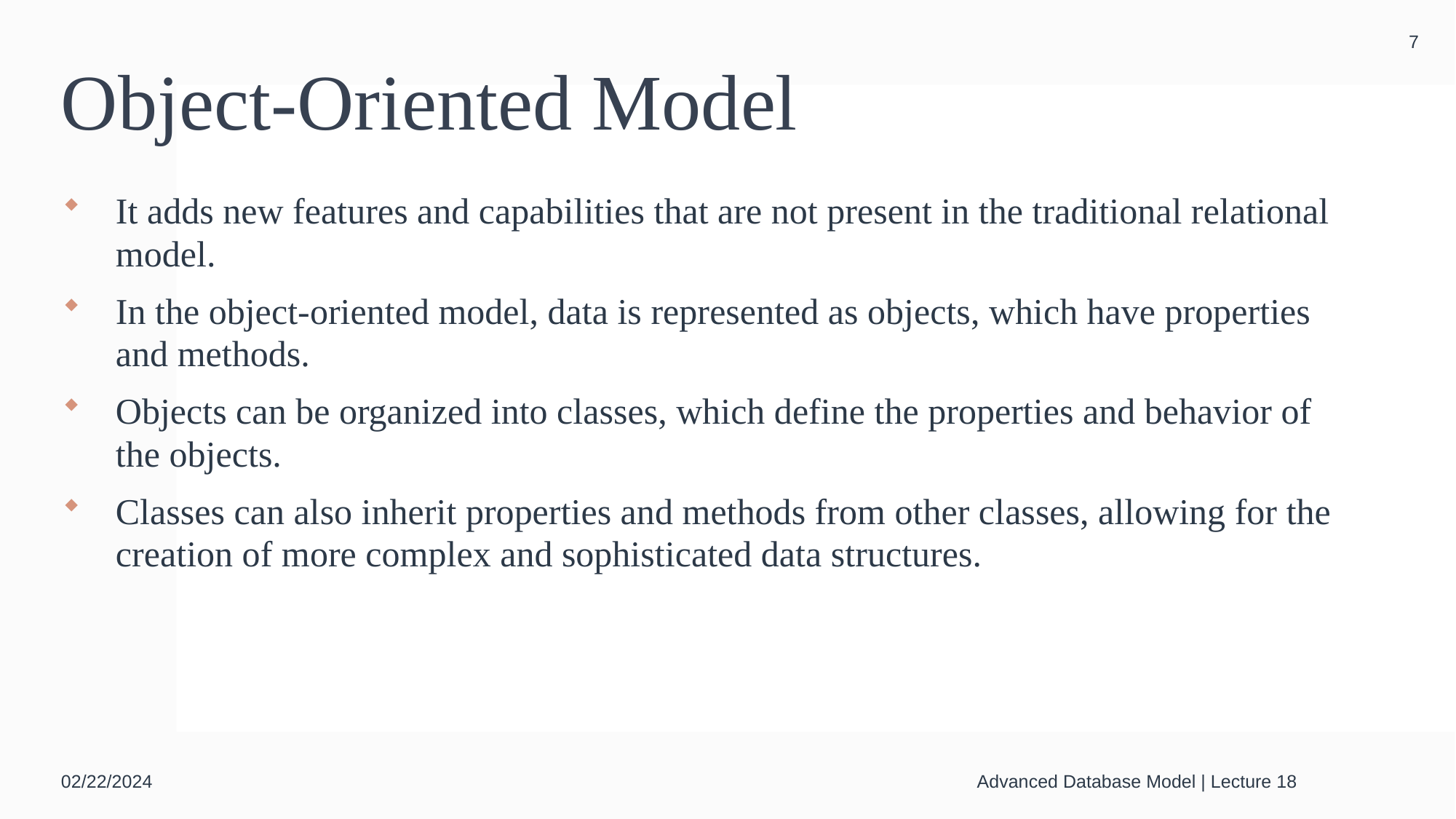

7
# Object-Oriented Model
It adds new features and capabilities that are not present in the traditional relational model.
In the object-oriented model, data is represented as objects, which have properties and methods.
Objects can be organized into classes, which define the properties and behavior of the objects.
Classes can also inherit properties and methods from other classes, allowing for the creation of more complex and sophisticated data structures.
02/22/2024
Advanced Database Model | Lecture 18